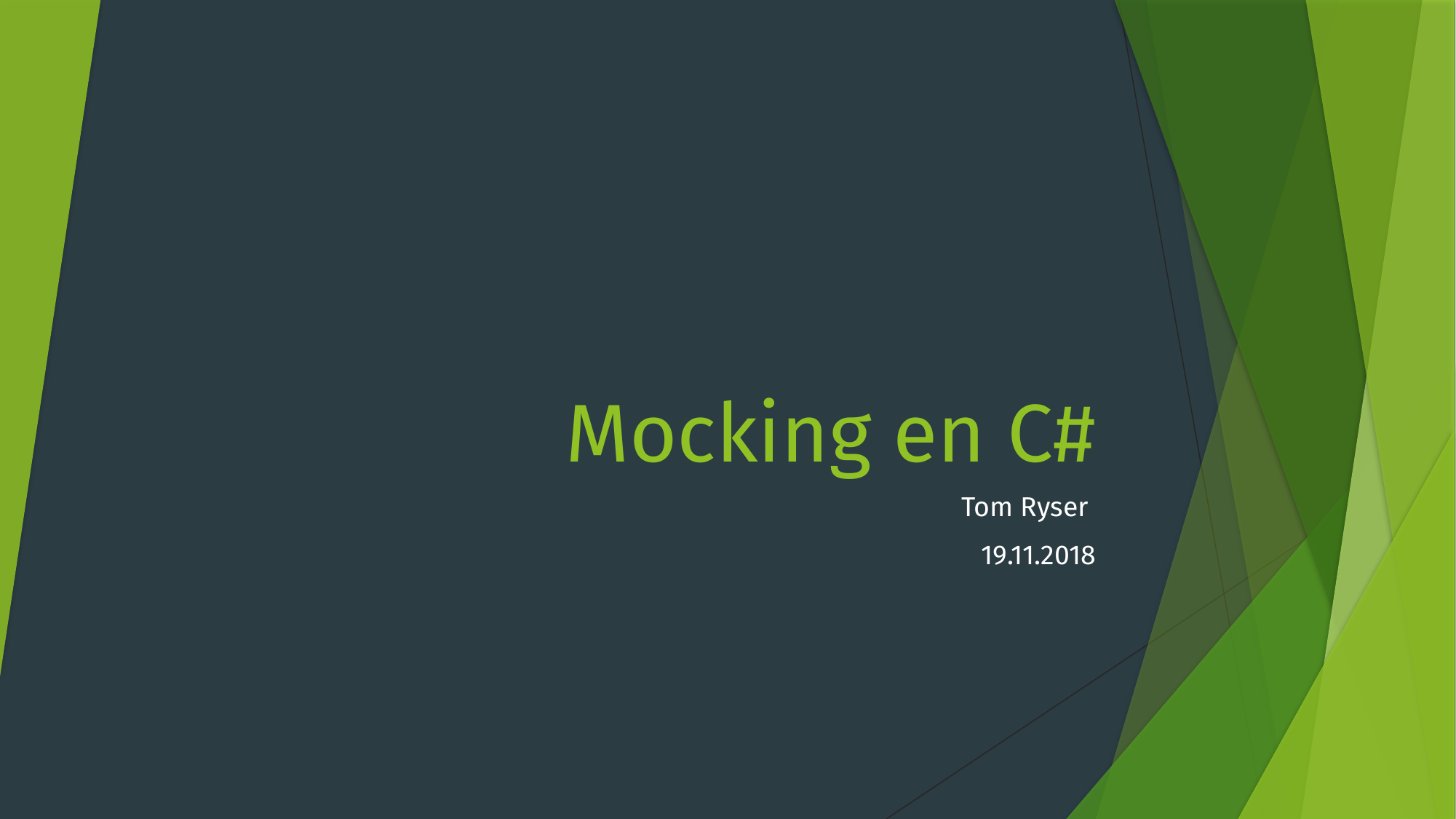

# Mocking en C#
Tom Ryser
19.11.2018